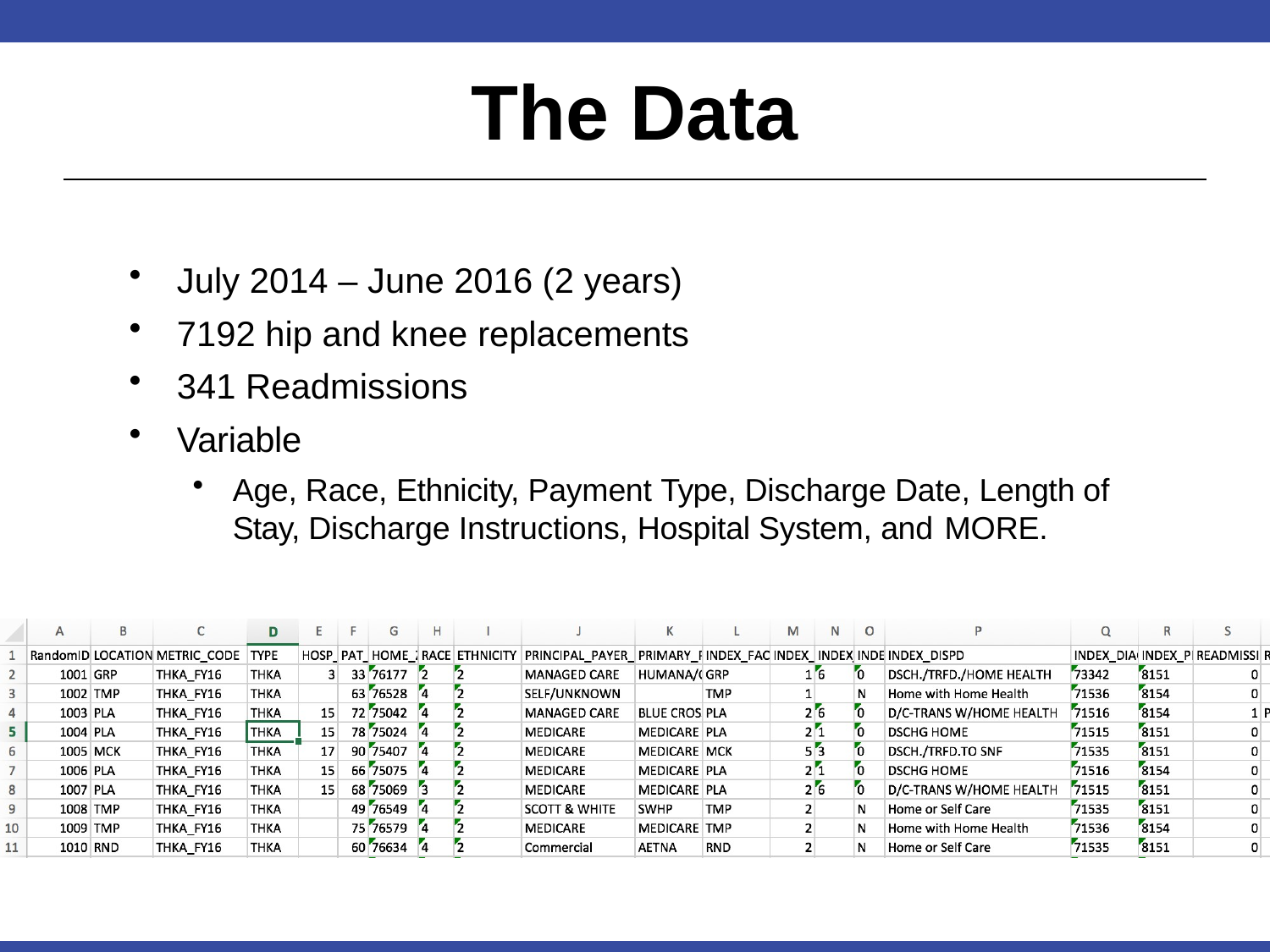

# The Data

July 2014 – June 2016 (2 years)
7192 hip and knee replacements
341 Readmissions
Variable
Age, Race, Ethnicity, Payment Type, Discharge Date, Length of  Stay, Discharge Instructions, Hospital System, and MORE.